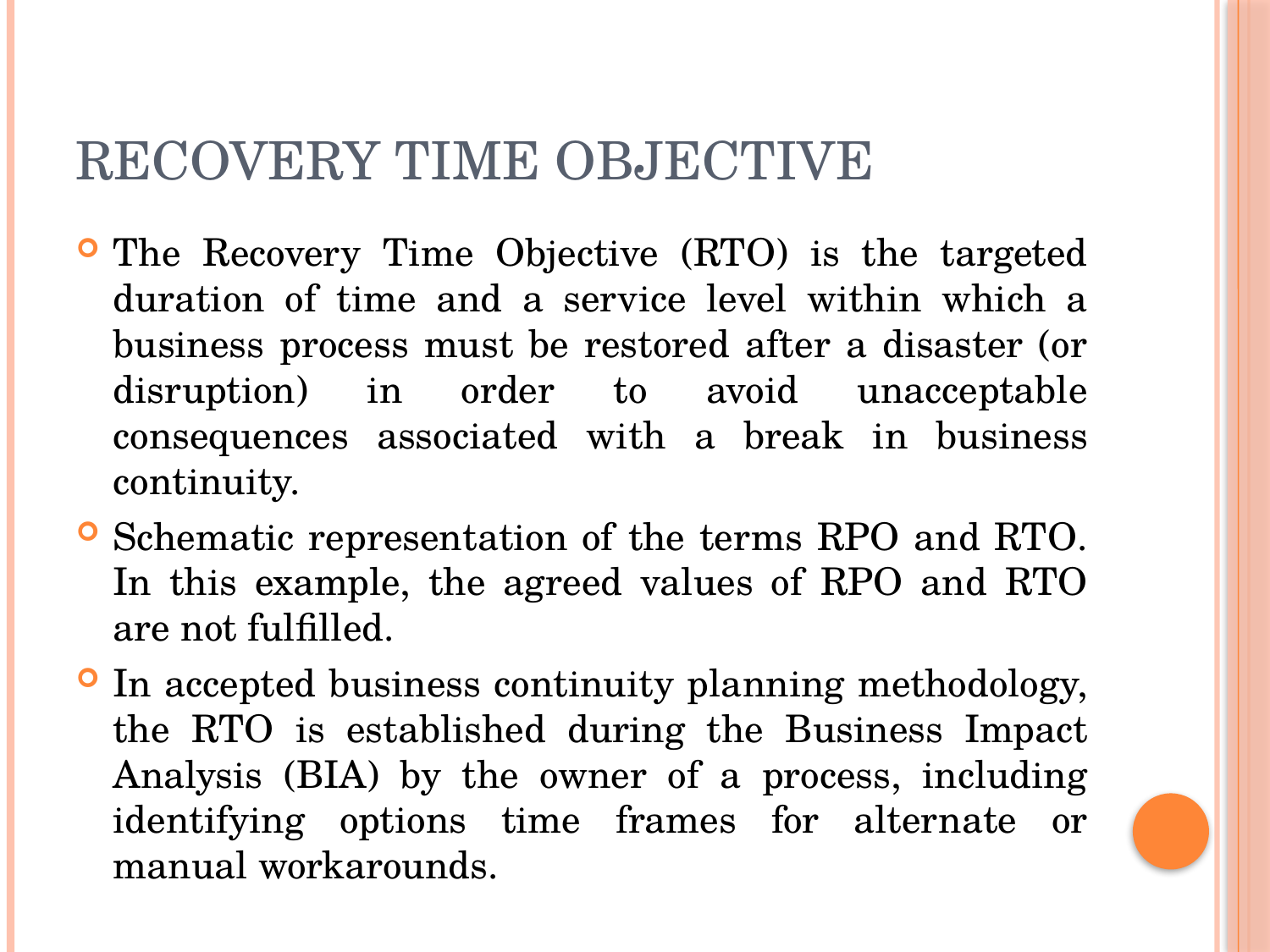

# Recovery Time Objective
The Recovery Time Objective (RTO) is the targeted duration of time and a service level within which a business process must be restored after a disaster (or disruption) in order to avoid unacceptable consequences associated with a break in business continuity.
Schematic representation of the terms RPO and RTO. In this example, the agreed values of RPO and RTO are not fulfilled.
In accepted business continuity planning methodology, the RTO is established during the Business Impact Analysis (BIA) by the owner of a process, including identifying options time frames for alternate or manual workarounds.